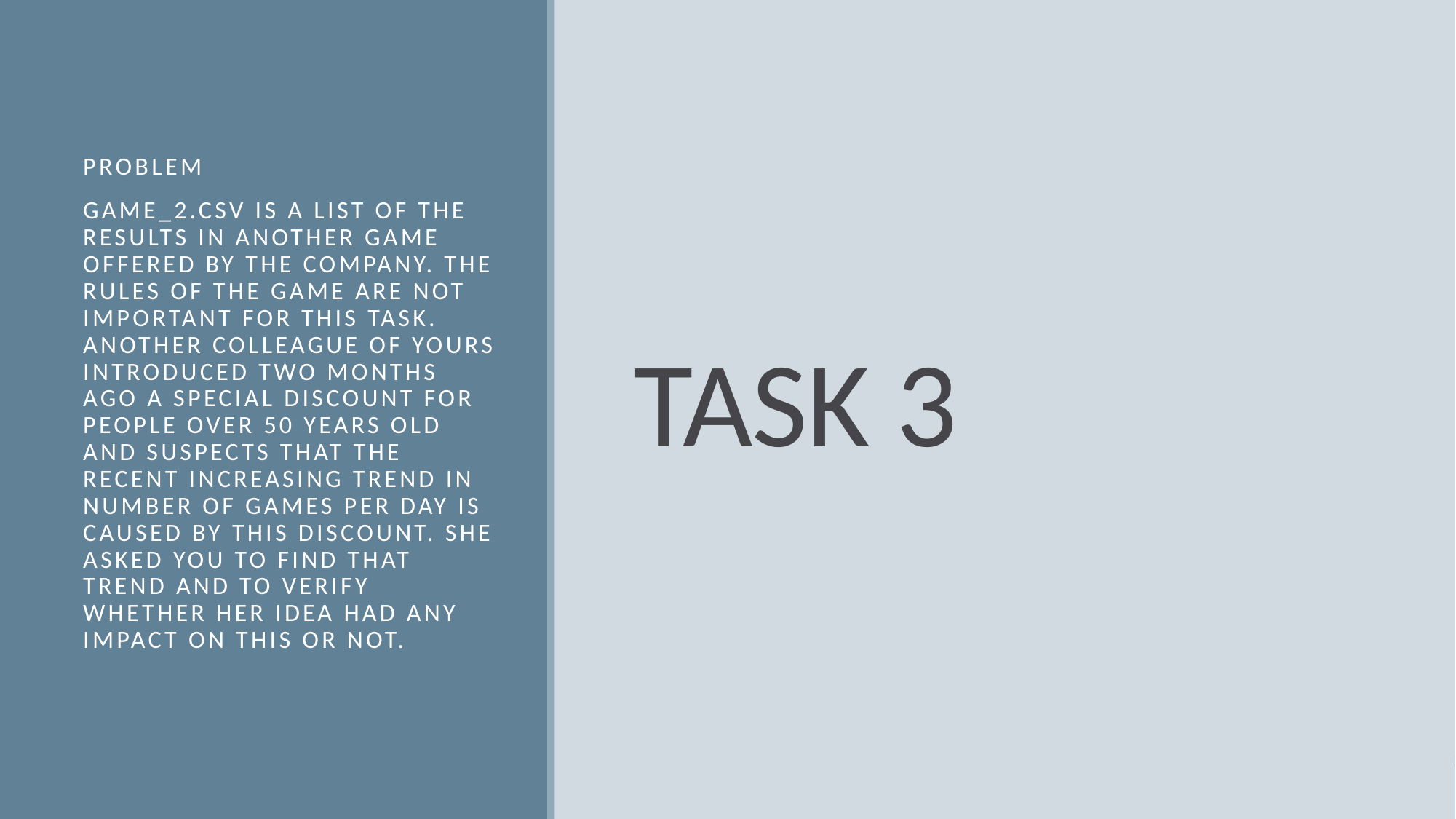

# TASK 3
Problem
game_2.csv is a list of the results in another game offered by the company. The rules of the game are not important for this task. Another colleague of yours introduced two months ago a special discount for people over 50 years old and suspects that the recent increasing trend in number of games per day is caused by this discount. She asked you to find that trend and to verify whether her idea had any impact on this or not.